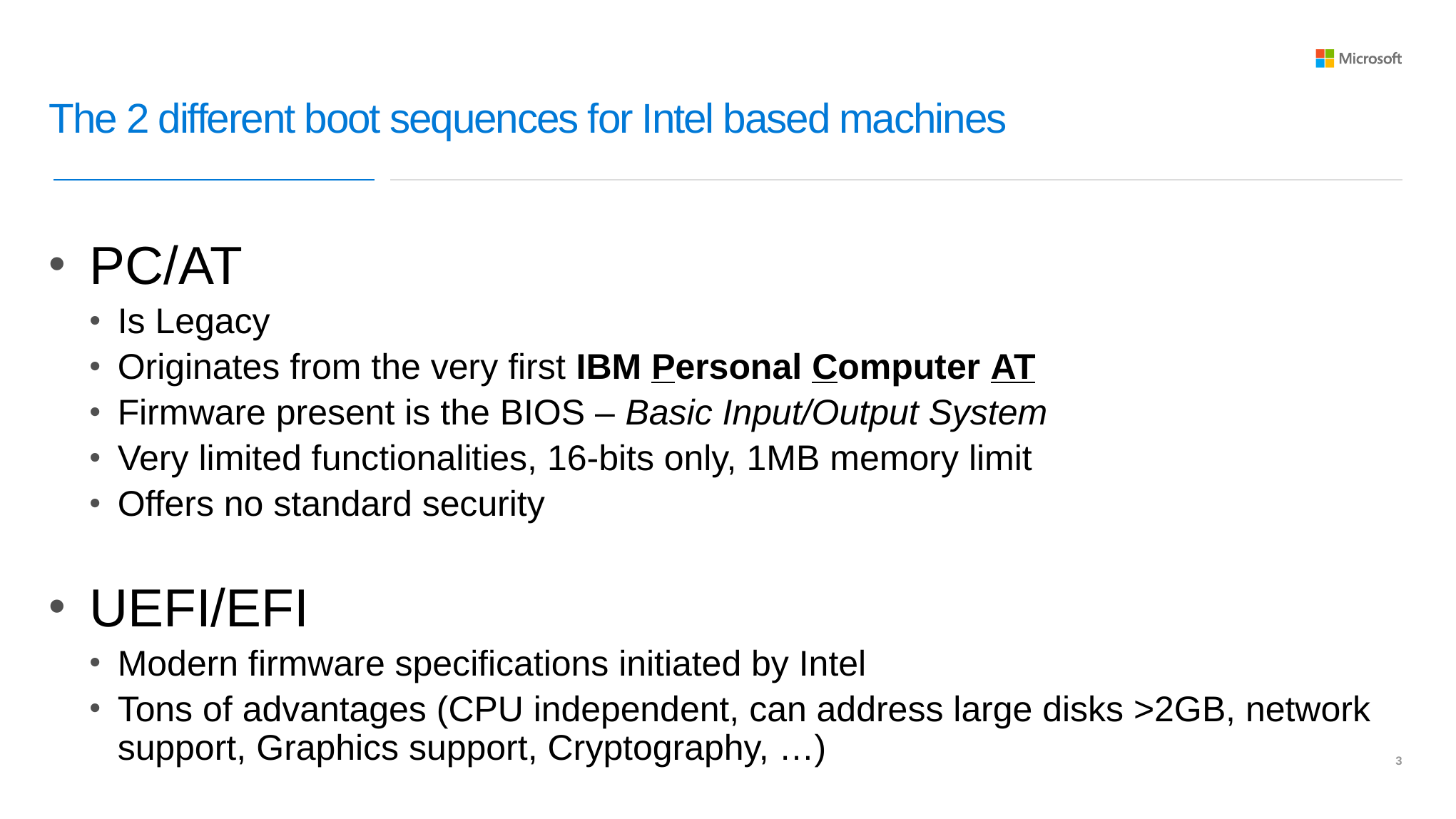

# The 2 different boot sequences for Intel based machines
PC/AT
Is Legacy
Originates from the very first IBM Personal Computer AT
Firmware present is the BIOS – Basic Input/Output System
Very limited functionalities, 16-bits only, 1MB memory limit
Offers no standard security

UEFI/EFI
Modern firmware specifications initiated by Intel
Tons of advantages (CPU independent, can address large disks >2GB, network support, Graphics support, Cryptography, …)

3